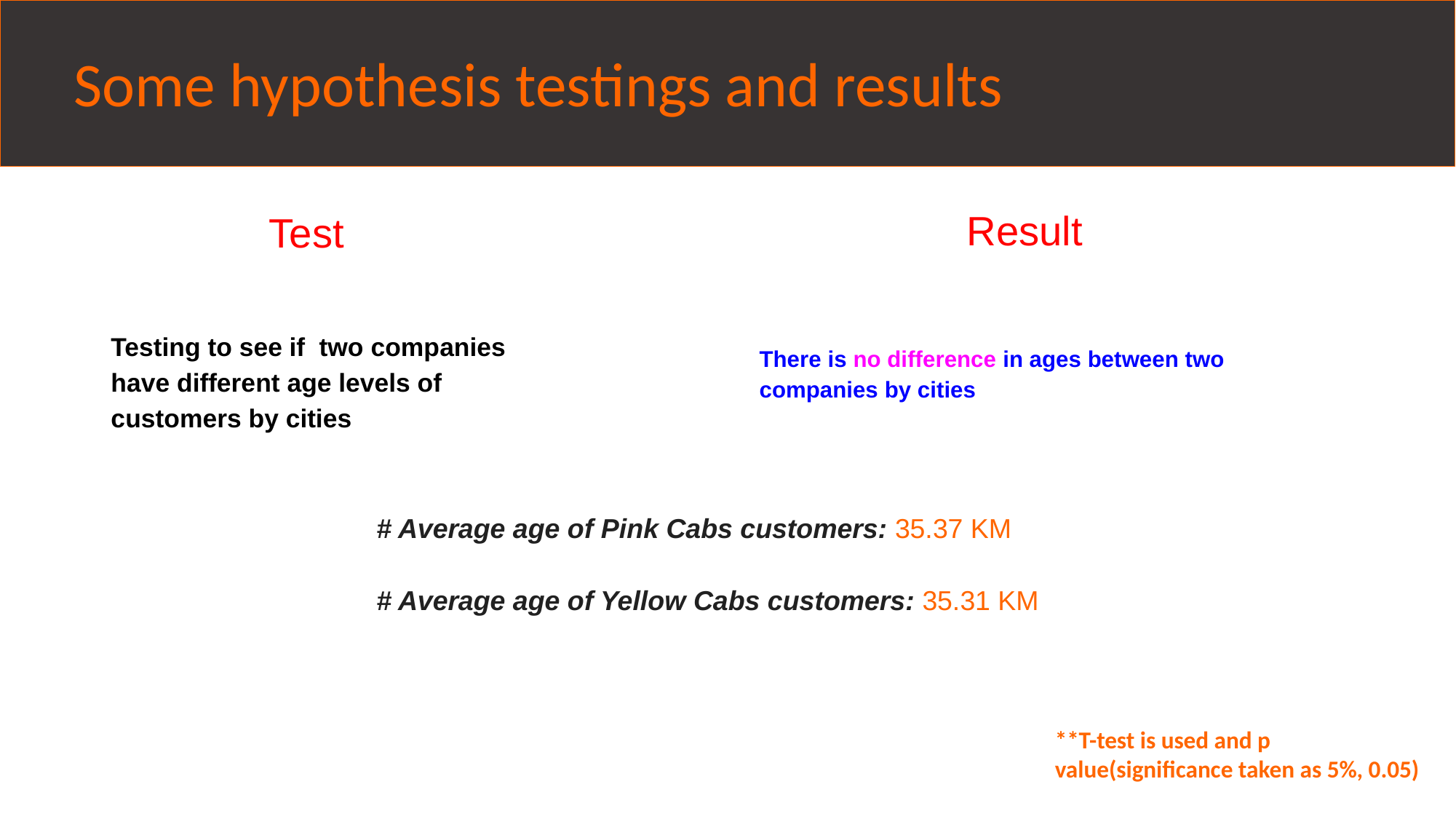

Some hypothesis testings and results
#
Result
Test
Testing to see if  two companies have different age levels of customers by cities
There is no difference in ages between two companies by cities
# Average age of Pink Cabs customers: 35.37 KM

# Average age of Yellow Cabs customers: 35.31 KM
**T-test is used and p value(significance taken as 5%, 0.05)